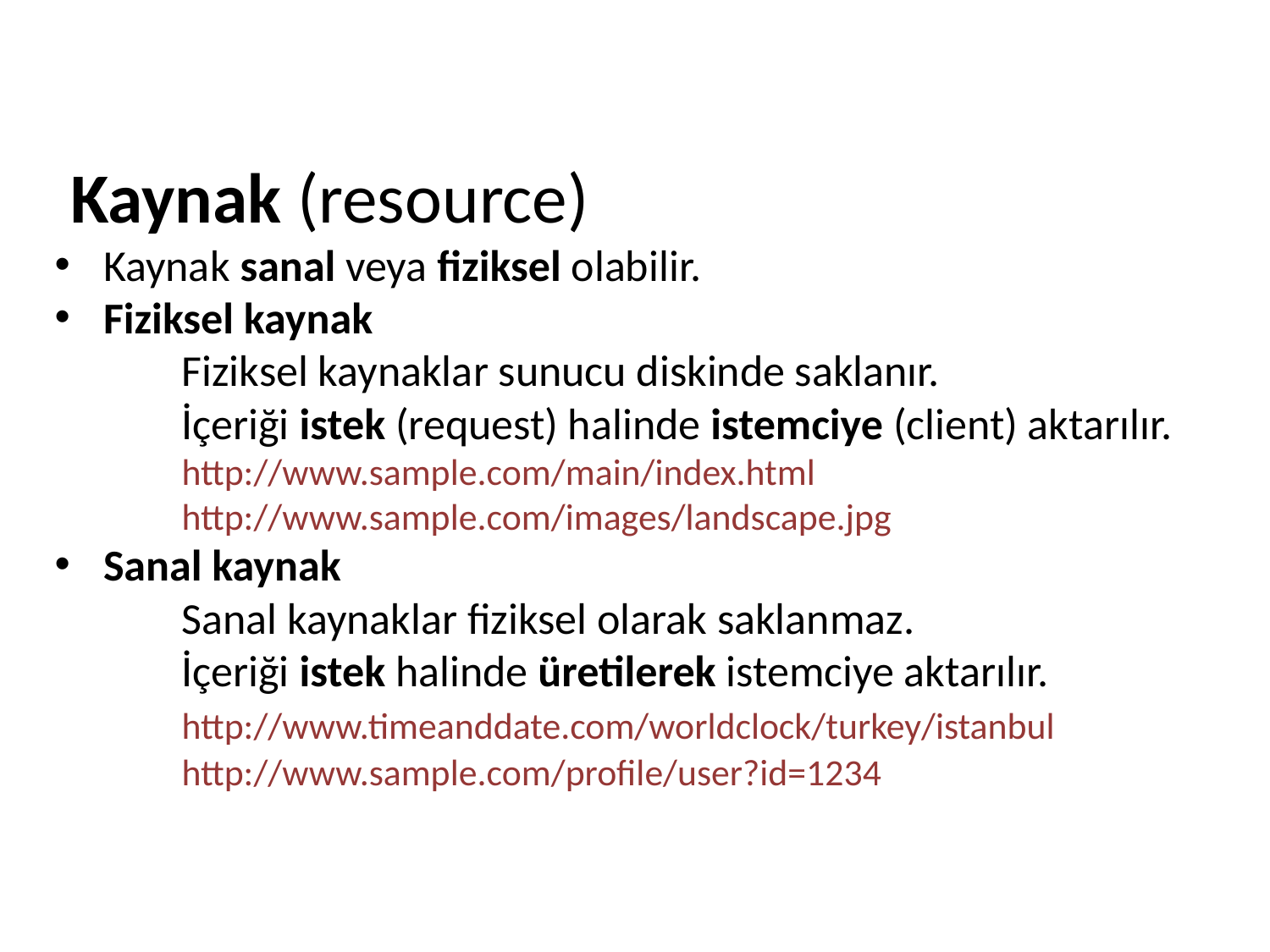

Kaynak (resource)
Kaynak sanal veya fiziksel olabilir.
Fiziksel kaynak
	Fiziksel kaynaklar sunucu diskinde saklanır.
	İçeriği istek (request) halinde istemciye (client) aktarılır.
	http://www.sample.com/main/index.html
	http://www.sample.com/images/landscape.jpg
Sanal kaynak
	Sanal kaynaklar fiziksel olarak saklanmaz.
	İçeriği istek halinde üretilerek istemciye aktarılır.
	http://www.timeanddate.com/worldclock/turkey/istanbul
	http://www.sample.com/profile/user?id=1234